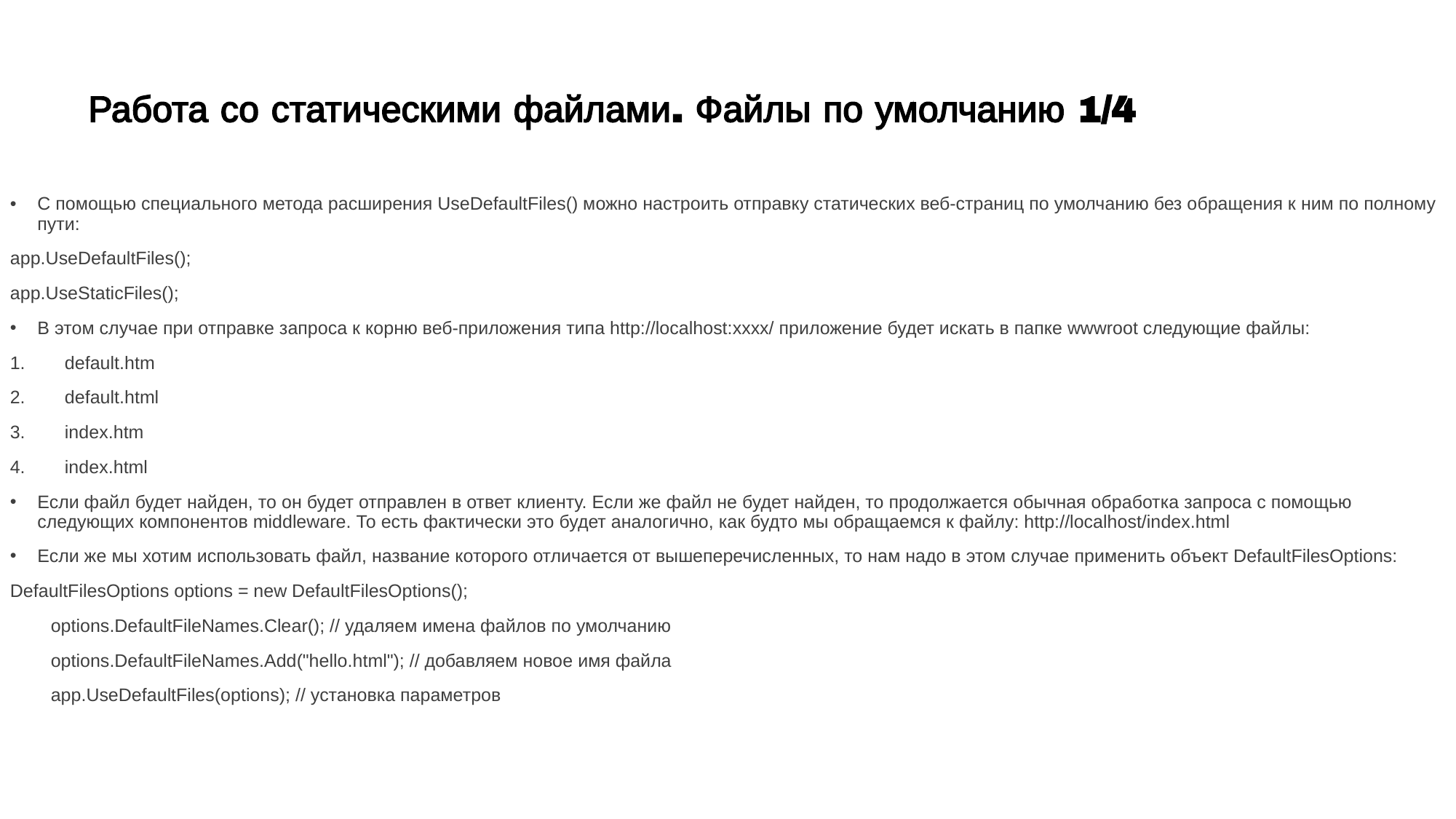

# Работа со статическими файлами. Файлы по умолчанию 1/4
С помощью специального метода расширения UseDefaultFiles() можно настроить отправку статических веб-страниц по умолчанию без обращения к ним по полному пути:
app.UseDefaultFiles();
app.UseStaticFiles();
В этом случае при отправке запроса к корню веб-приложения типа http://localhost:xxxx/ приложение будет искать в папке wwwroot следующие файлы:
default.htm
default.html
index.htm
index.html
Если файл будет найден, то он будет отправлен в ответ клиенту. Если же файл не будет найден, то продолжается обычная обработка запроса с помощью следующих компонентов middleware. То есть фактически это будет аналогично, как будто мы обращаемся к файлу: http://localhost/index.html
Если же мы хотим использовать файл, название которого отличается от вышеперечисленных, то нам надо в этом случае применить объект DefaultFilesOptions:
DefaultFilesOptions options = new DefaultFilesOptions();
        options.DefaultFileNames.Clear(); // удаляем имена файлов по умолчанию
        options.DefaultFileNames.Add("hello.html"); // добавляем новое имя файла
        app.UseDefaultFiles(options); // установка параметров